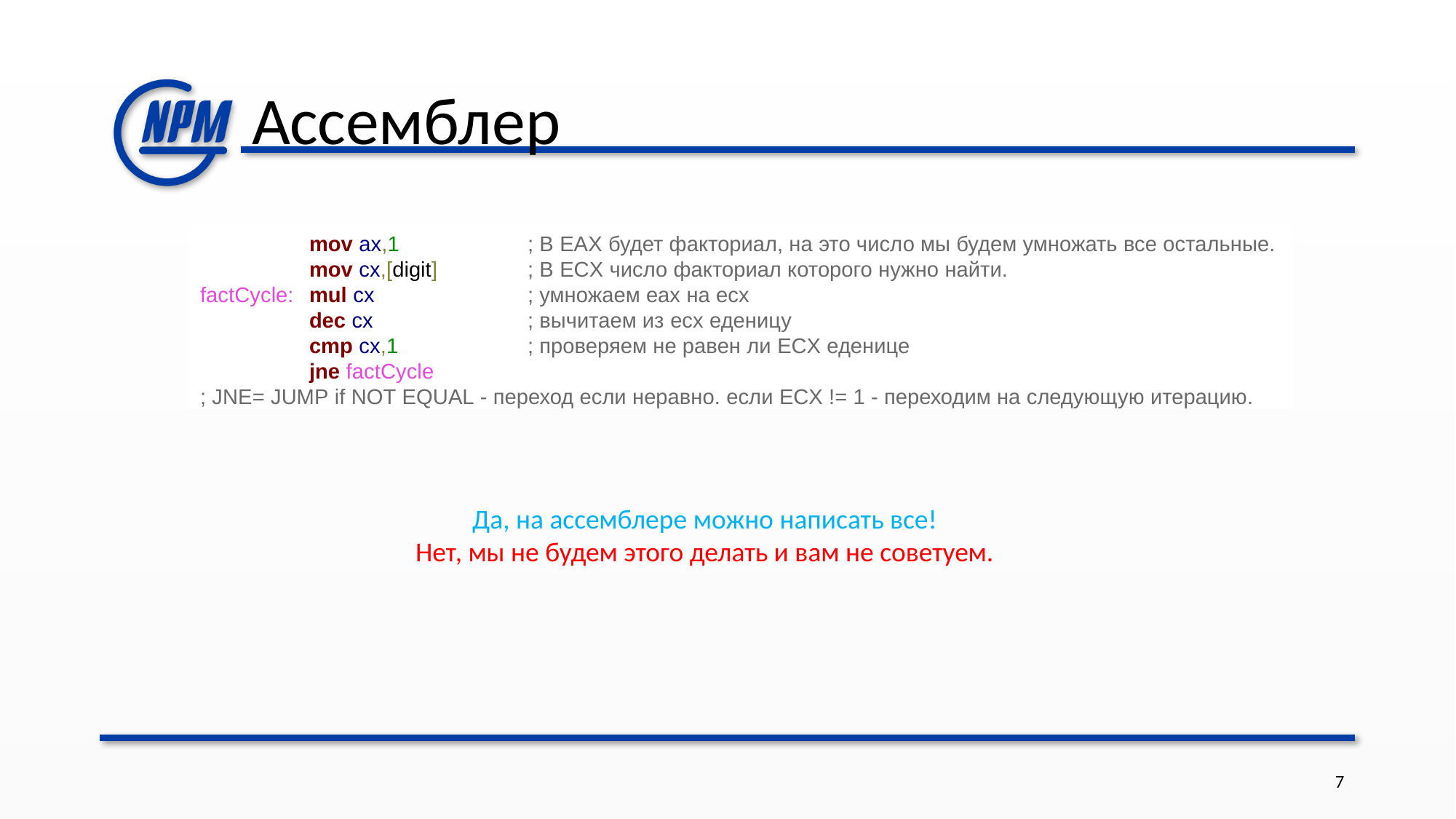

# Ассемблер
	mov ax,1 		; B EAX будет факториал, на это число мы будем умножать все остальные.
	mov cx,[digit] 	; B ECX число факториал которого нужно найти.
factCycle: 	mul cx 		; умножаем eax на ecx
	dec cx		; вычитаем из ecx еденицу
 	cmp cx,1 		; проверяем не равен ли ECX еденице
	jne factCycle
; JNE= JUMP if NOT EQUAL - переход если неравно. если ECX != 1 - переходим на следующую итерацию.
Да, на ассемблере можно написать все!
Нет, мы не будем этого делать и вам не советуем.
7